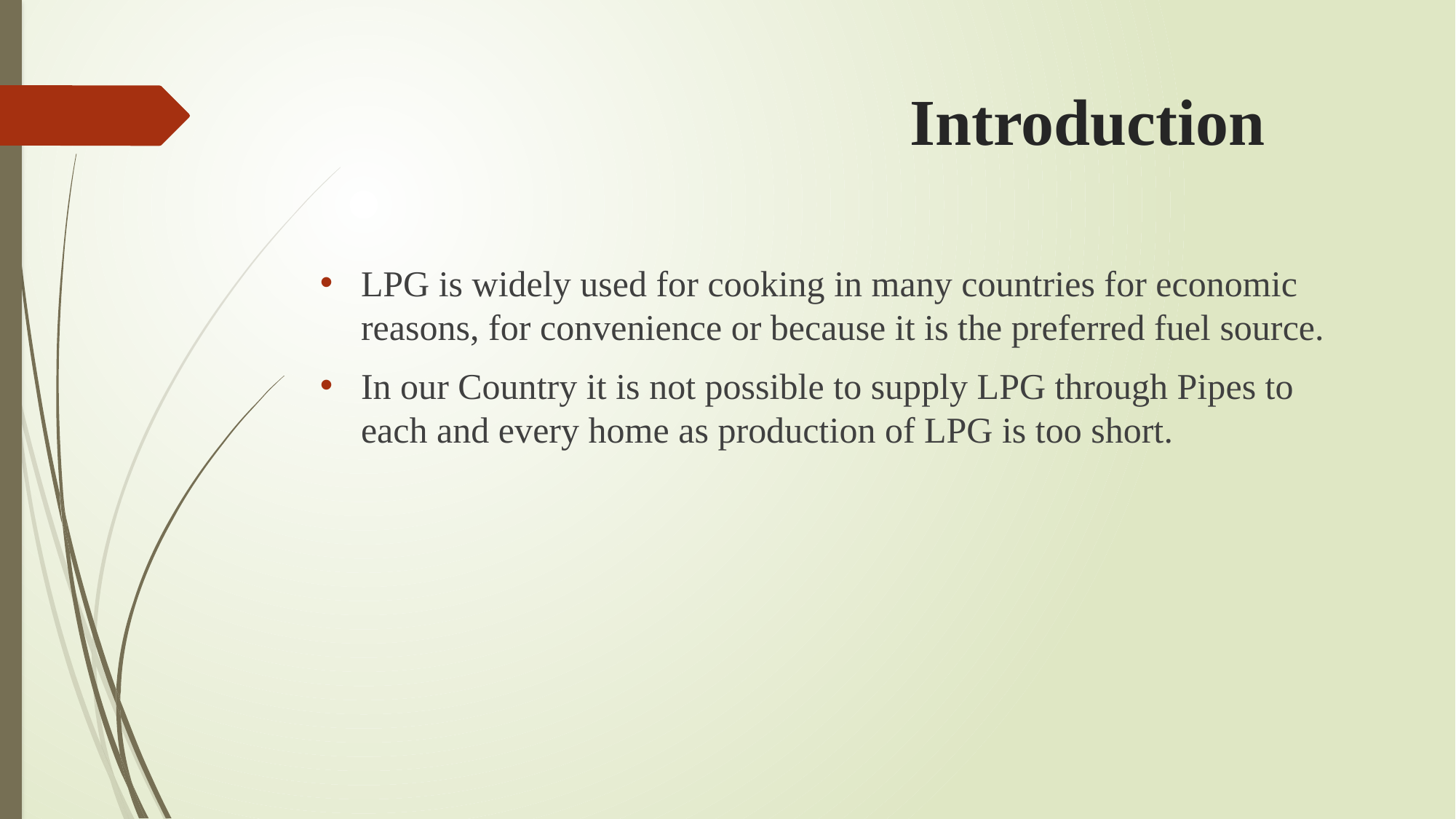

# Introduction
LPG is widely used for cooking in many countries for economic reasons, for convenience or because it is the preferred fuel source.
In our Country it is not possible to supply LPG through Pipes to each and every home as production of LPG is too short.